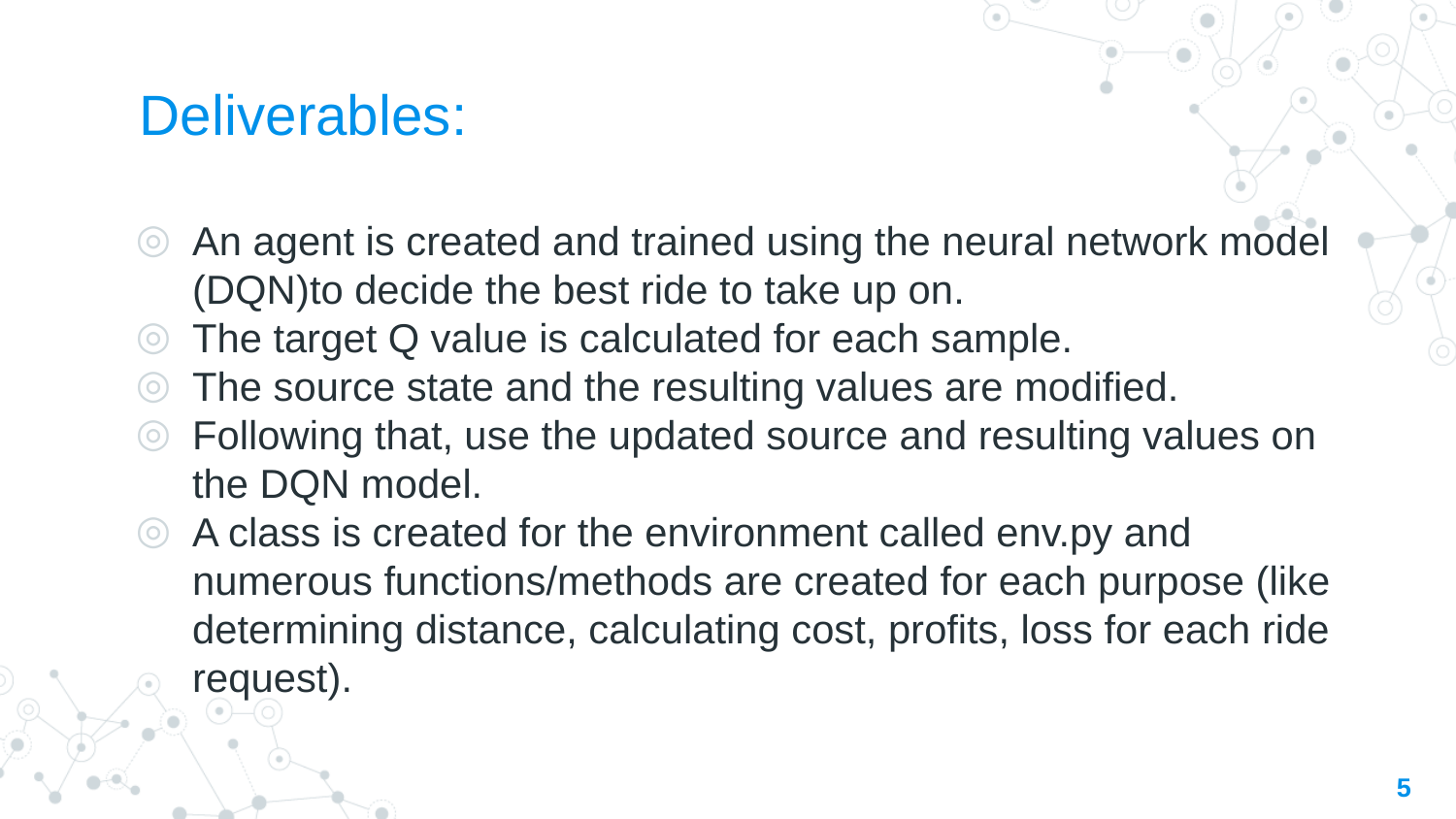

# Deliverables:
An agent is created and trained using the neural network model (DQN)to decide the best ride to take up on.
The target Q value is calculated for each sample.
The source state and the resulting values are modified.
Following that, use the updated source and resulting values on the DQN model.
A class is created for the environment called env.py and numerous functions/methods are created for each purpose (like determining distance, calculating cost, profits, loss for each ride request).
5